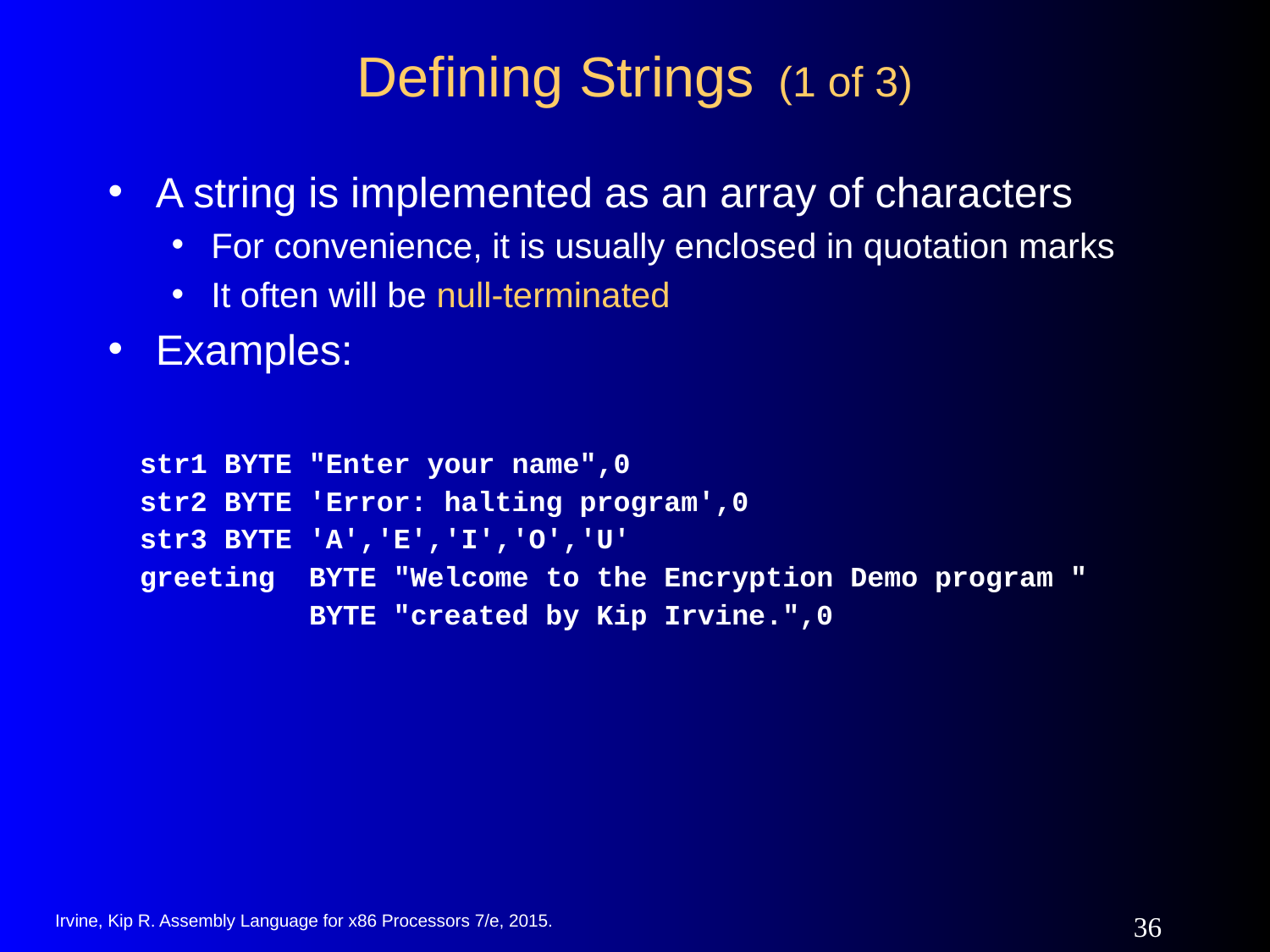

# Defining Strings  (1 of 3)
A string is implemented as an array of characters
For convenience, it is usually enclosed in quotation marks
It often will be null-terminated
Examples:
str1 BYTE "Enter your name",0
str2 BYTE 'Error: halting program',0
str3 BYTE 'A','E','I','O','U'
greeting  BYTE "Welcome to the Encryption Demo program "
          BYTE "created by Kip Irvine.",0
Irvine, Kip R. Assembly Language for x86 Processors 7/e, 2015.
36